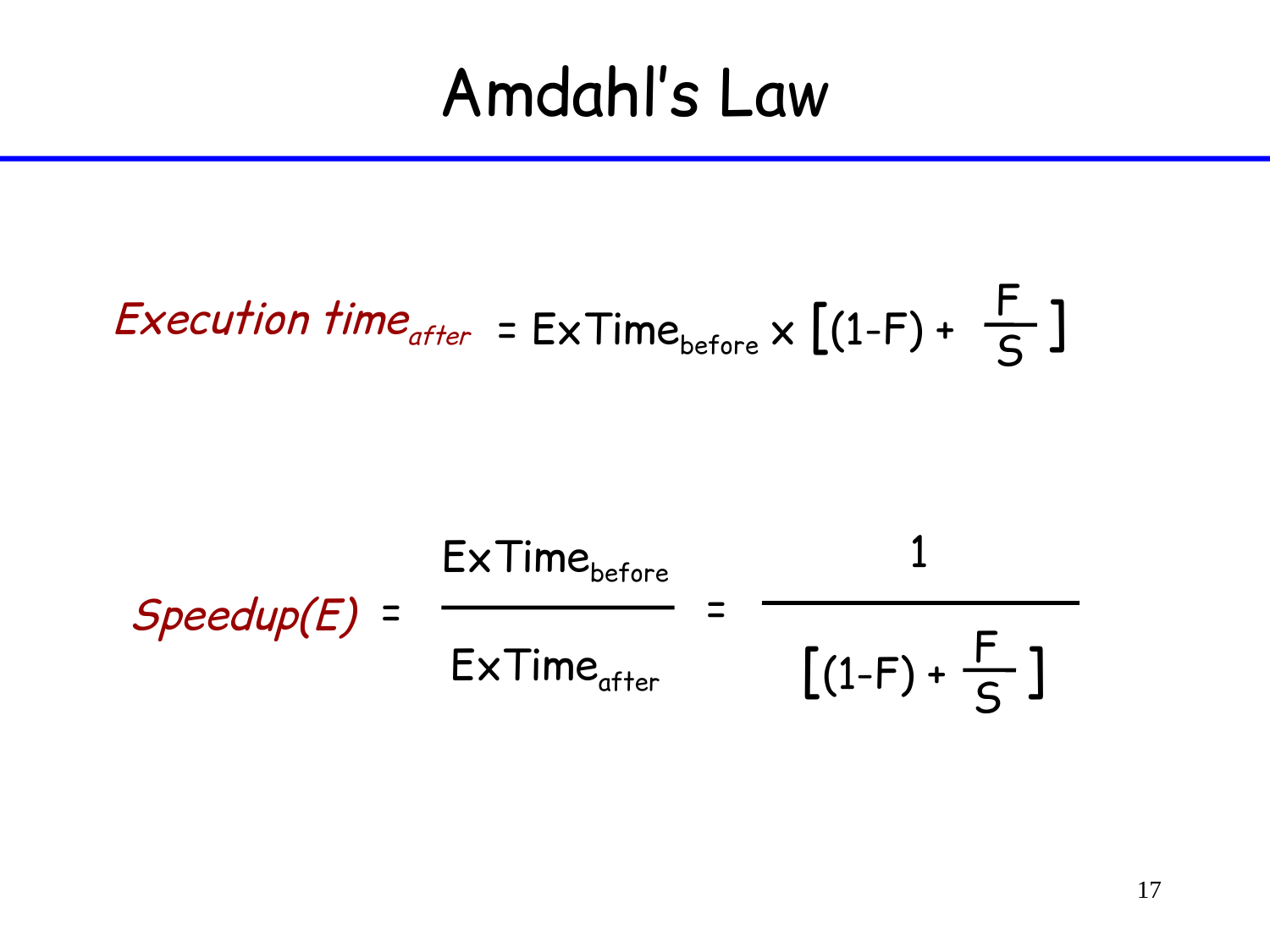

# Amdahl’s Law
F
S
]

= ExTimebefore x [(1-F) +
Execution timeafter
1
ExTimebefore

ExTimeafter

=
=
Speedup(E)

F
S
]
[(1-F) +

17